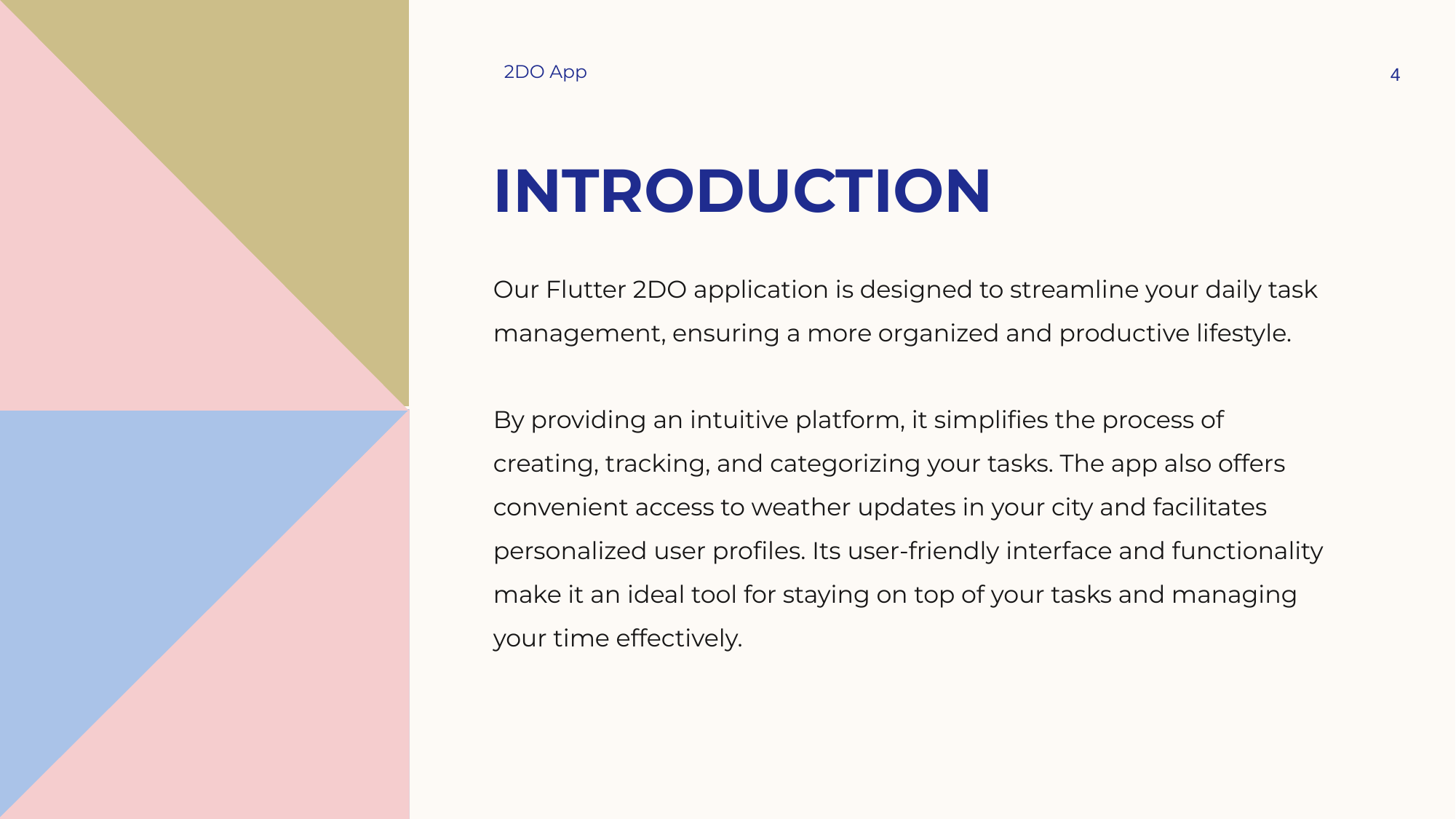

2DO App
4
Introduction
Our Flutter 2DO application is designed to streamline your daily task management, ensuring a more organized and productive lifestyle.
By providing an intuitive platform, it simplifies the process of creating, tracking, and categorizing your tasks. The app also offers convenient access to weather updates in your city and facilitates personalized user profiles. Its user-friendly interface and functionality make it an ideal tool for staying on top of your tasks and managing your time effectively.